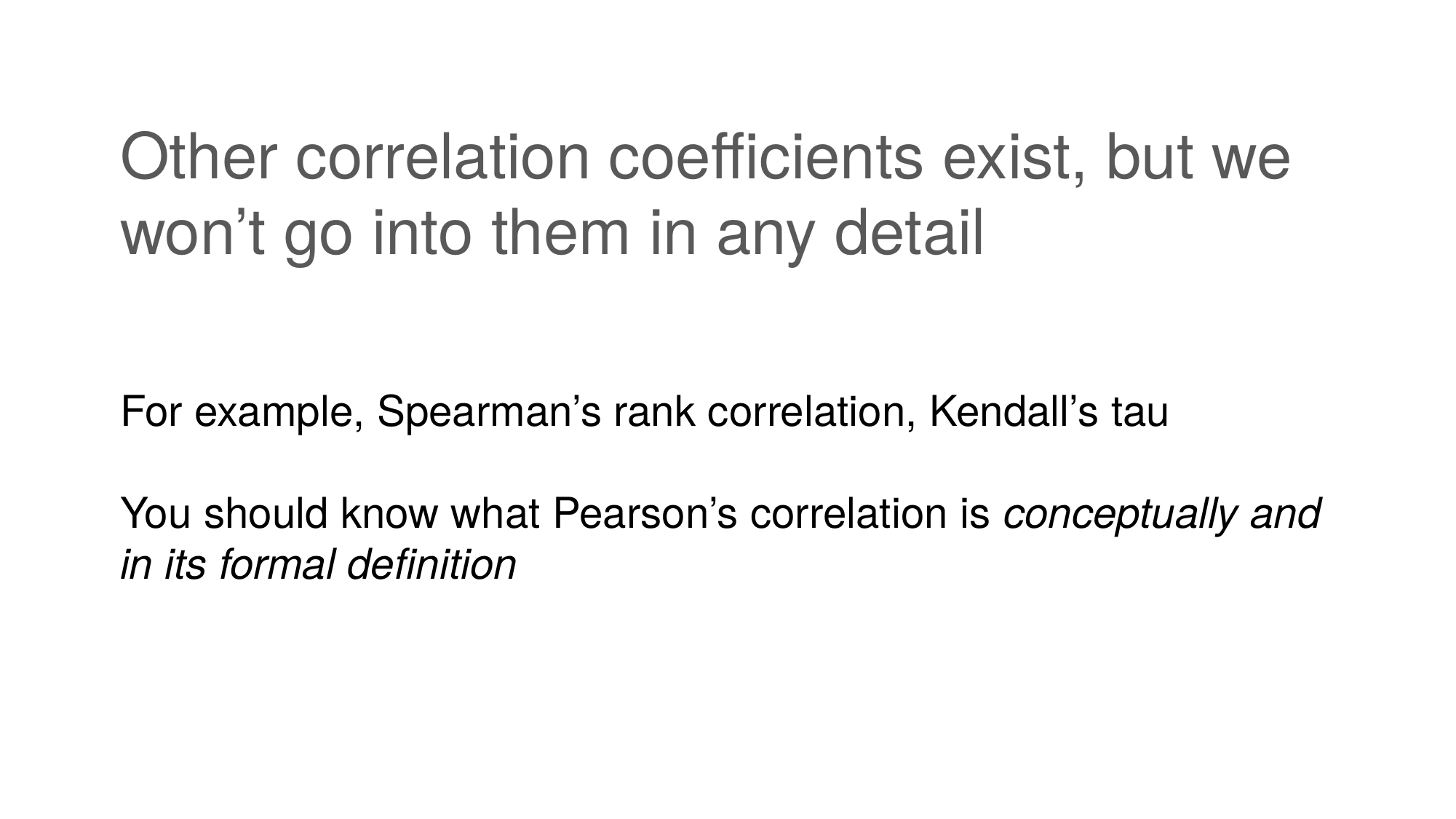

# Other correlation coefficients exist, but we won’t go into them in any detail

For example, Spearman’s rank correlation, Kendall’s tau

You should know what Pearson’s correlation is conceptually and in its formal definition